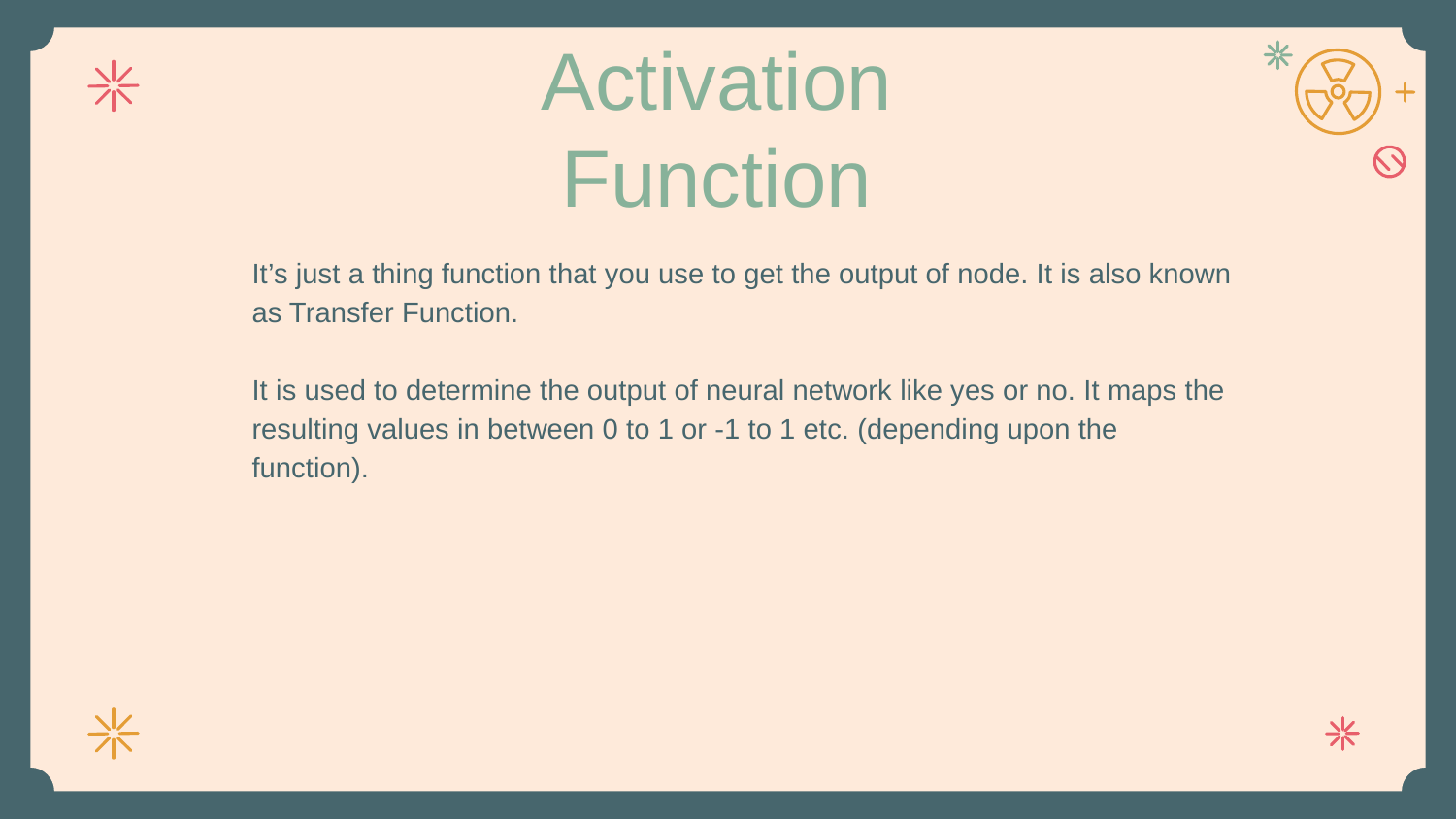

# Activation
Function
It’s just a thing function that you use to get the output of node. It is also known as Transfer Function.

It is used to determine the output of neural network like yes or no. It maps the resulting values in between 0 to 1 or -1 to 1 etc. (depending upon the function).